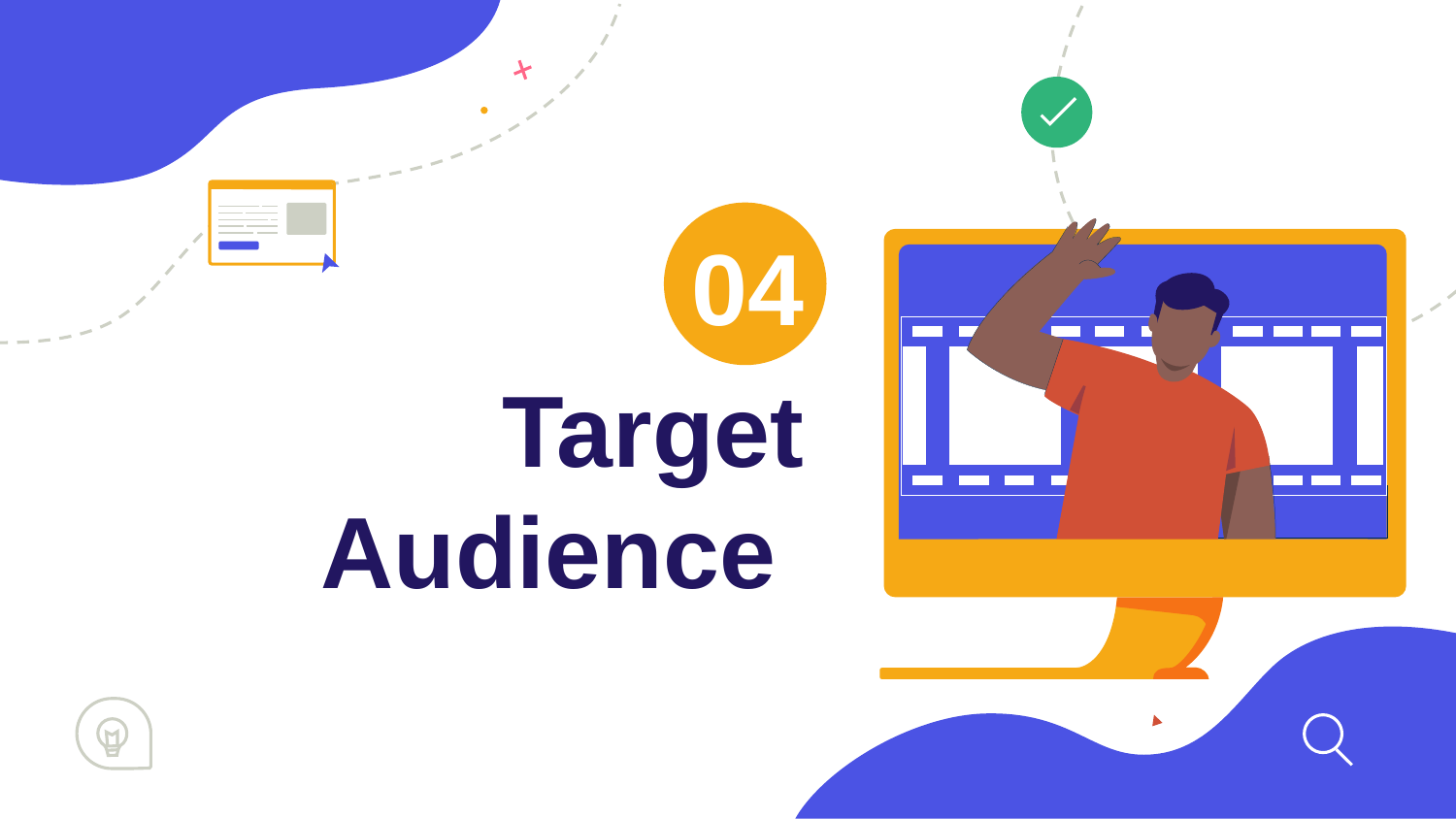

04

# Target Audience
You can ener a subtitle here if you need it